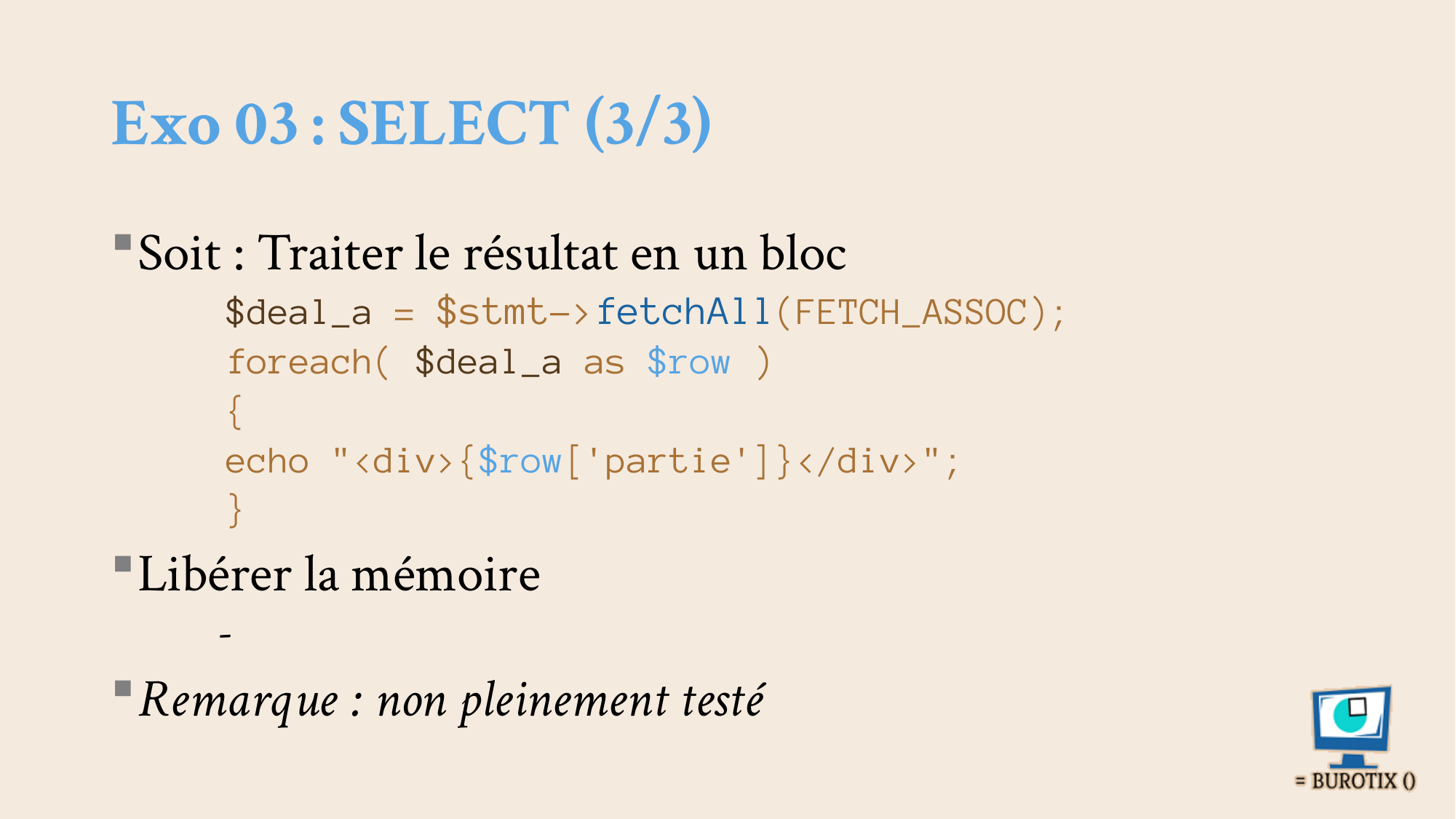

# Exo 03 : SELECT (3/3)
Soit : Traiter le résultat en un bloc
$deal_a = $stmt->fetchAll(FETCH_ASSOC);
foreach( $deal_a as $row )
{
	echo "<div>{$row['partie']}</div>";
}
Libérer la mémoire
-
Remarque : non pleinement testé